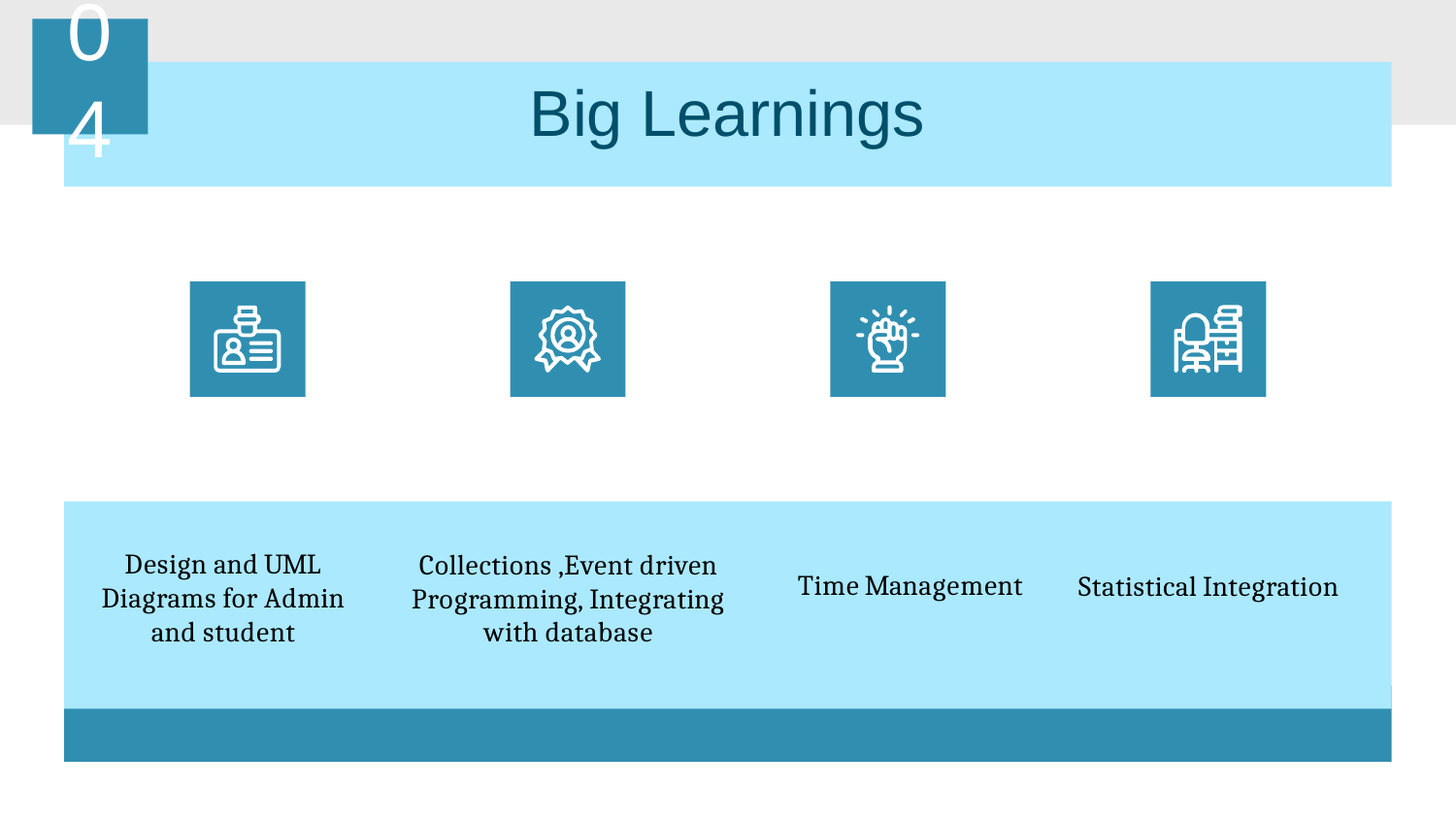

04
# Big Learnings

Design and UML Diagrams for Admin and student
Collections ,Event driven Programming, Integrating with database
Time Management
Statistical Integration